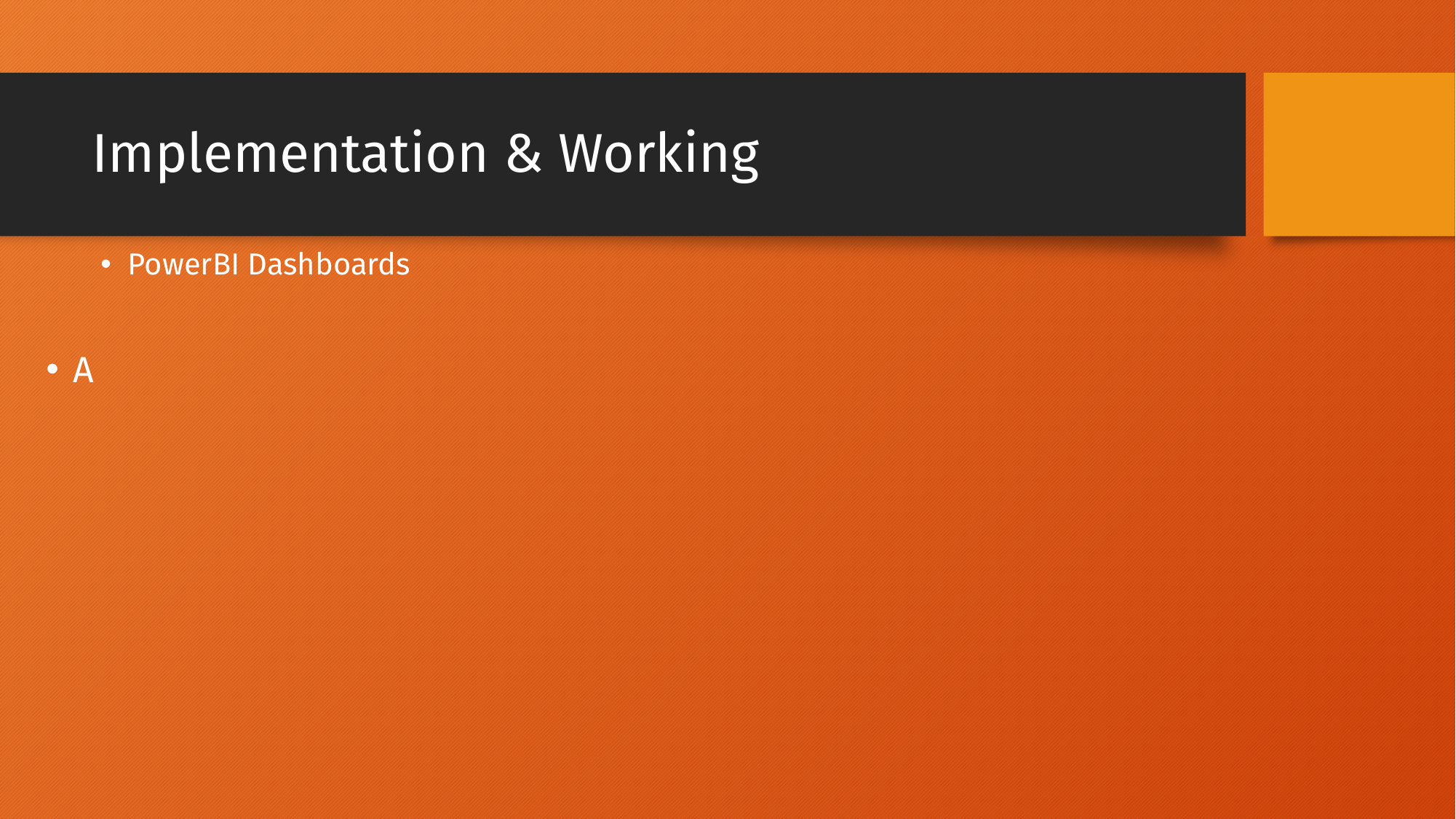

# Implementation & Working
PowerBI Dashboards

A